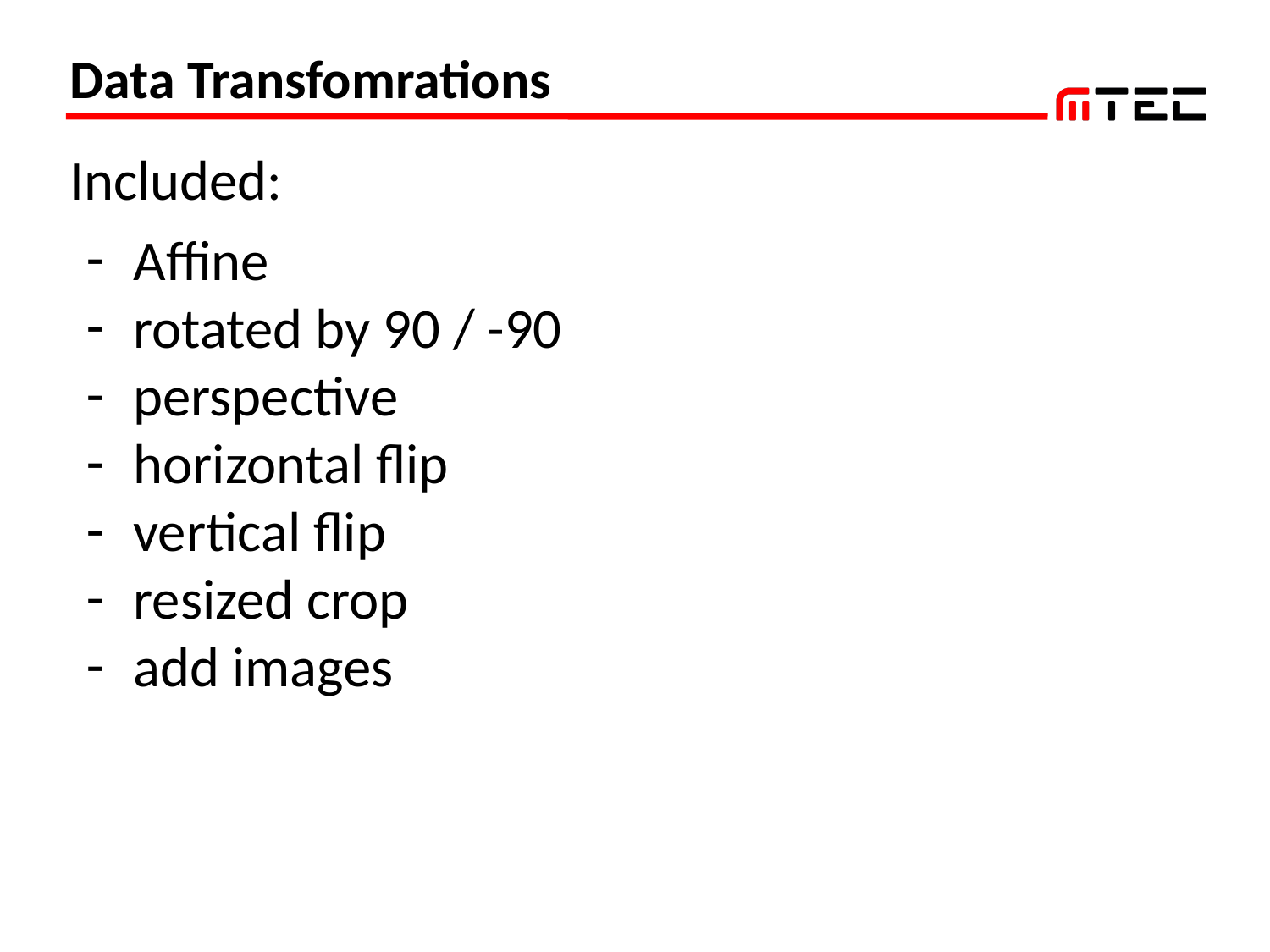

# Data Transfomrations
Included:
Affine
rotated by 90 / -90
perspective
horizontal flip
vertical flip
resized crop
add images